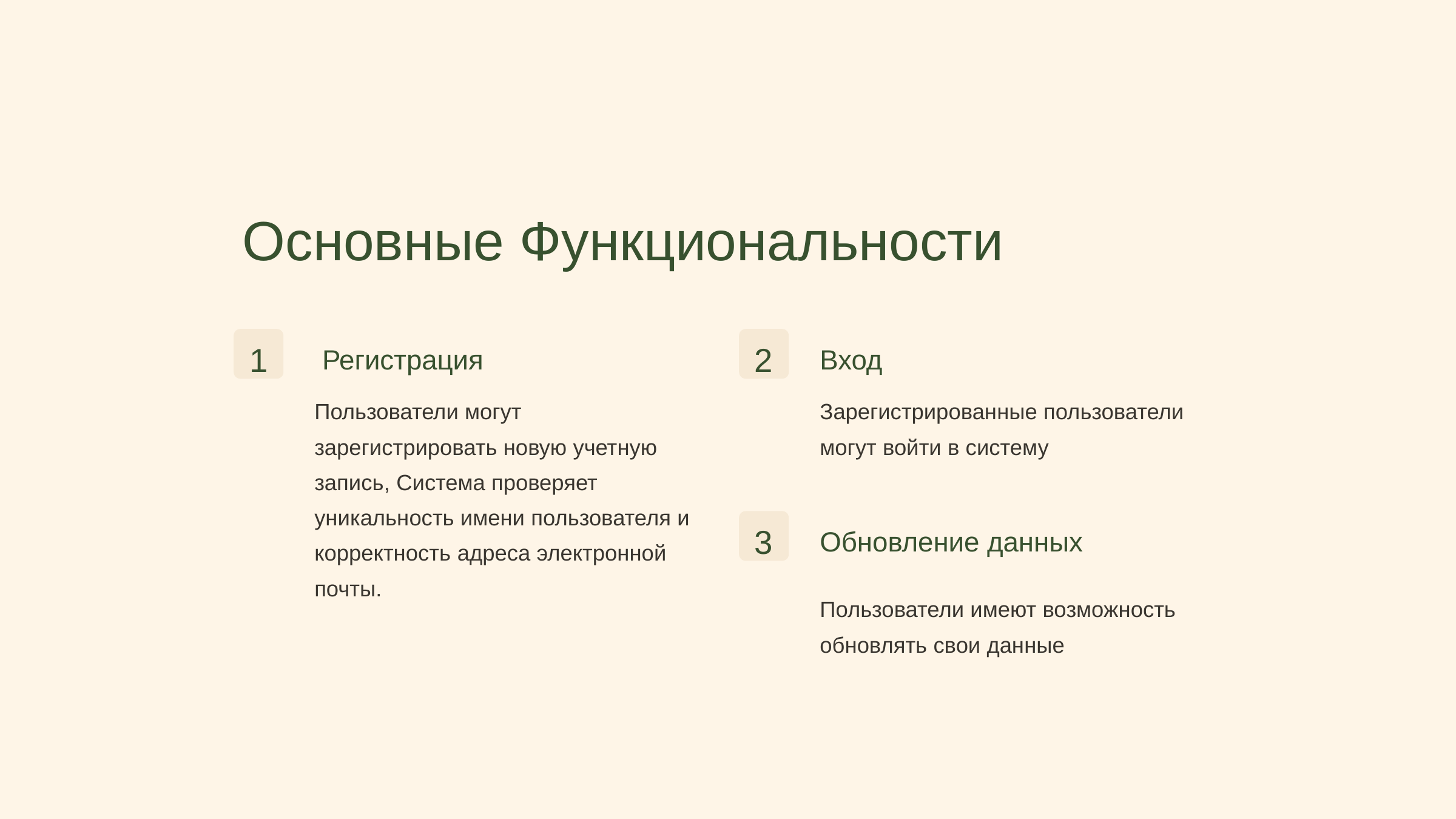

Основные Функциональности

1
2
 Регистрация
Вход
Пользователи могут зарегистрировать новую учетную запись, Система проверяет уникальность имени пользователя и корректность адреса электронной почты.
Зарегистрированные пользователи могут войти в систему

3
Обновление данных
Пользователи имеют возможность
обновлять свои данные